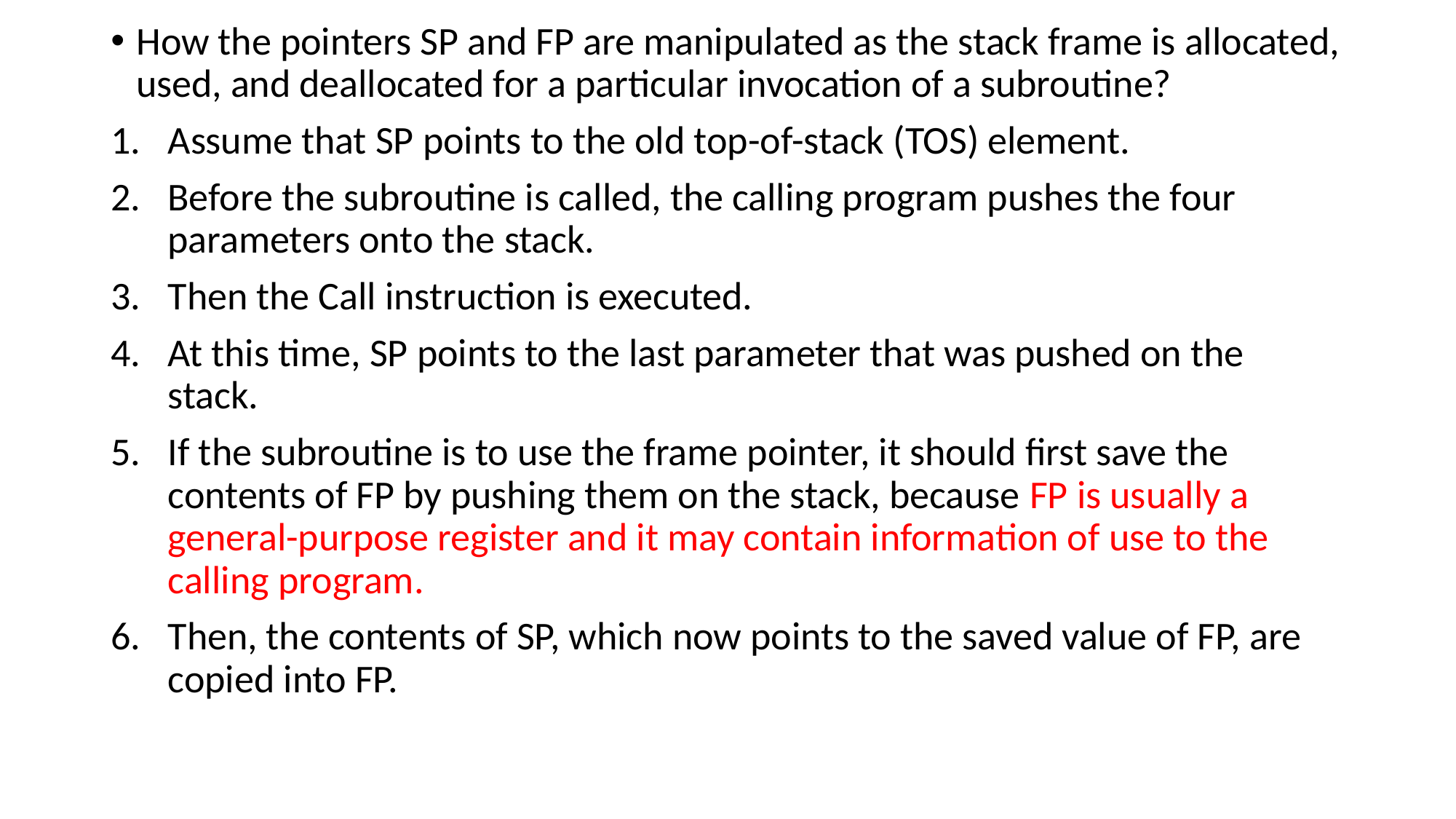

How the pointers SP and FP are manipulated as the stack frame is allocated, used, and deallocated for a particular invocation of a subroutine?
Assume that SP points to the old top-of-stack (TOS) element.
Before the subroutine is called, the calling program pushes the four parameters onto the stack.
Then the Call instruction is executed.
At this time, SP points to the last parameter that was pushed on the stack.
If the subroutine is to use the frame pointer, it should first save the contents of FP by pushing them on the stack, because FP is usually a general-purpose register and it may contain information of use to the calling program.
Then, the contents of SP, which now points to the saved value of FP, are copied into FP.